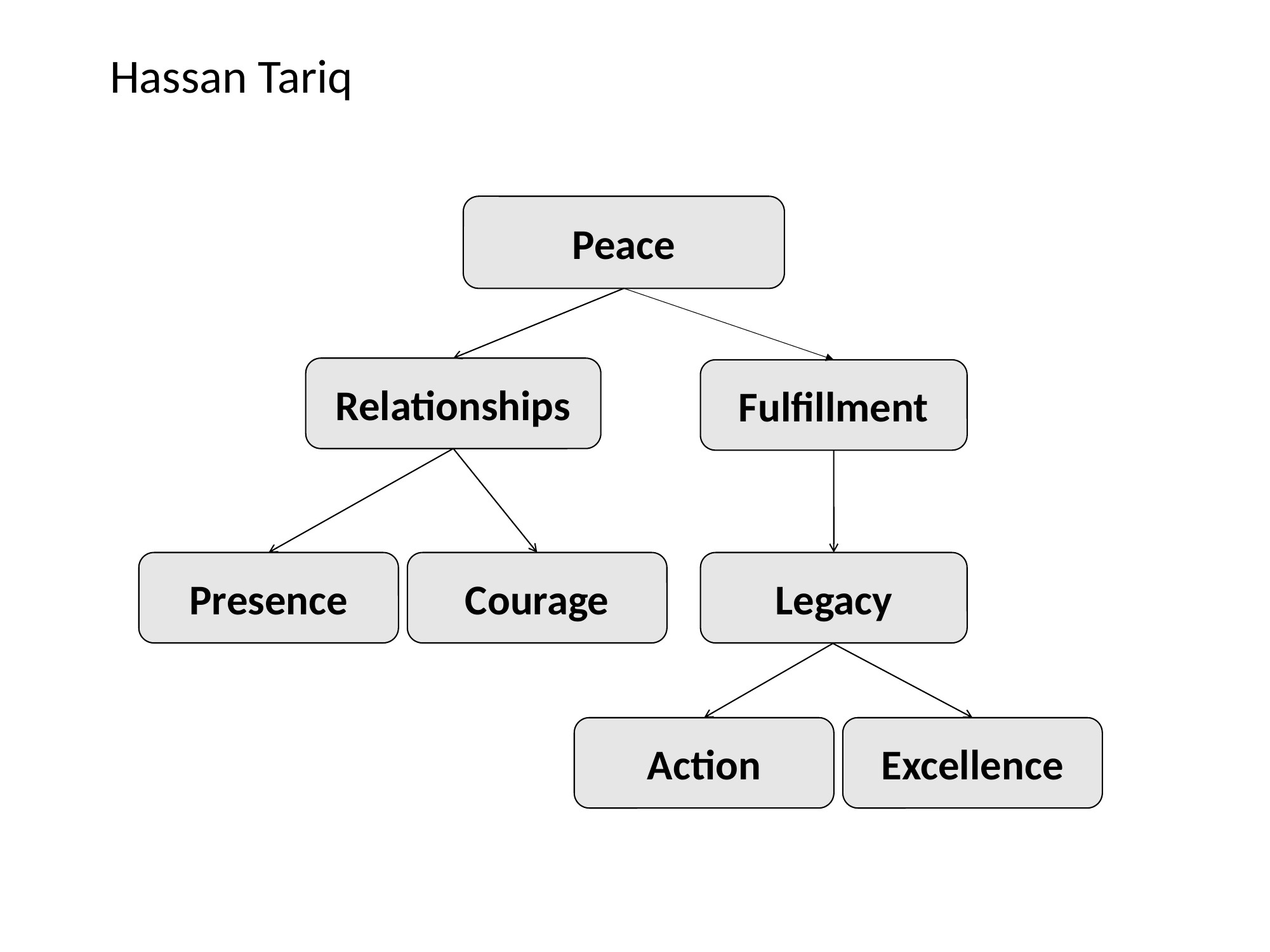

Hassan Tariq
Peace
Relationships
Fulfillment
Presence
Courage
Legacy
Action
Excellence